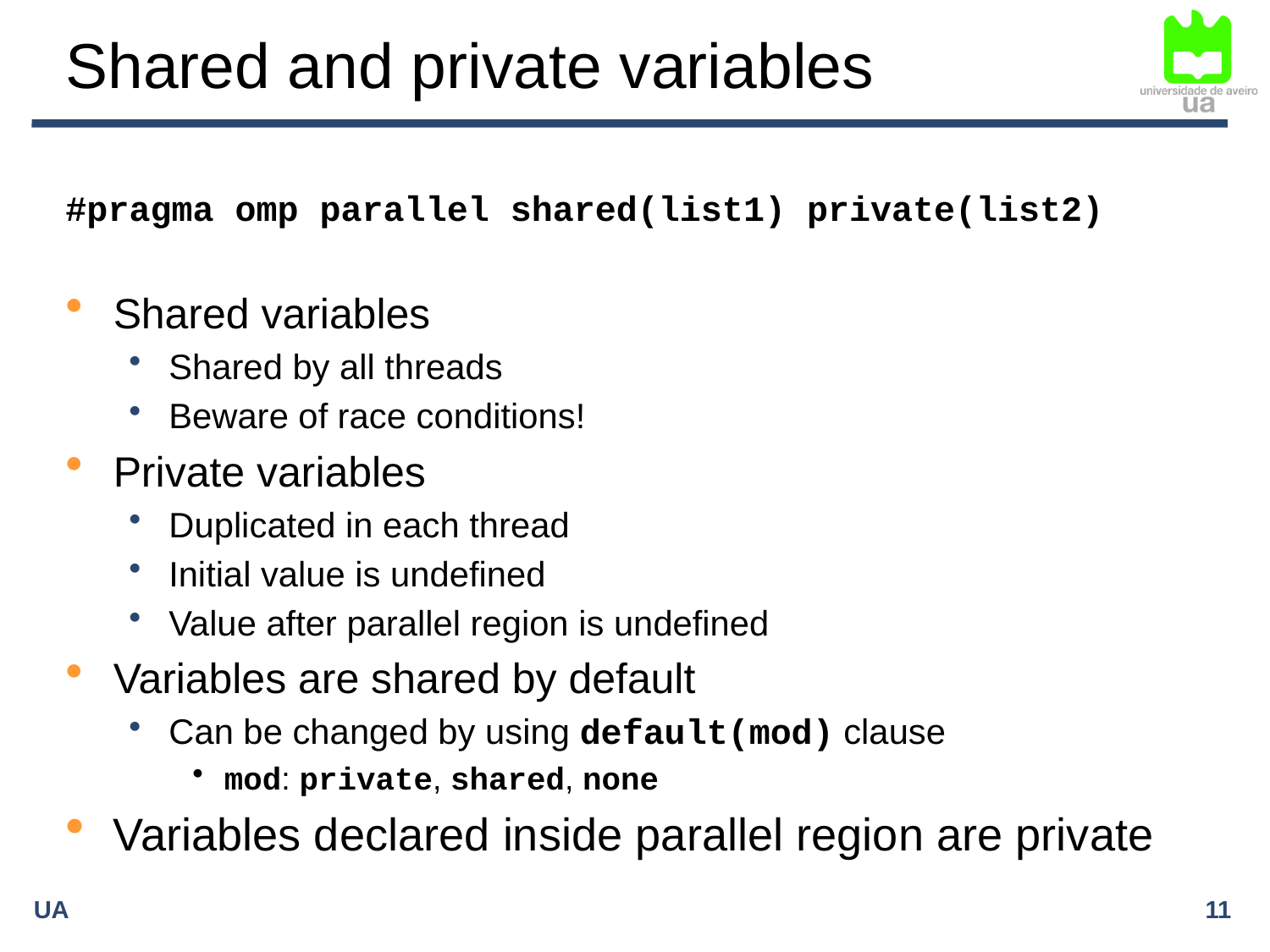

# Shared and private variables
#pragma omp parallel shared(list1) private(list2)

Shared variables
Shared by all threads
Beware of race conditions!
Private variables
Duplicated in each thread
Initial value is undefined
Value after parallel region is undefined
Variables are shared by default
Can be changed by using default(mod) clause
mod: private, shared, none
Variables declared inside parallel region are private